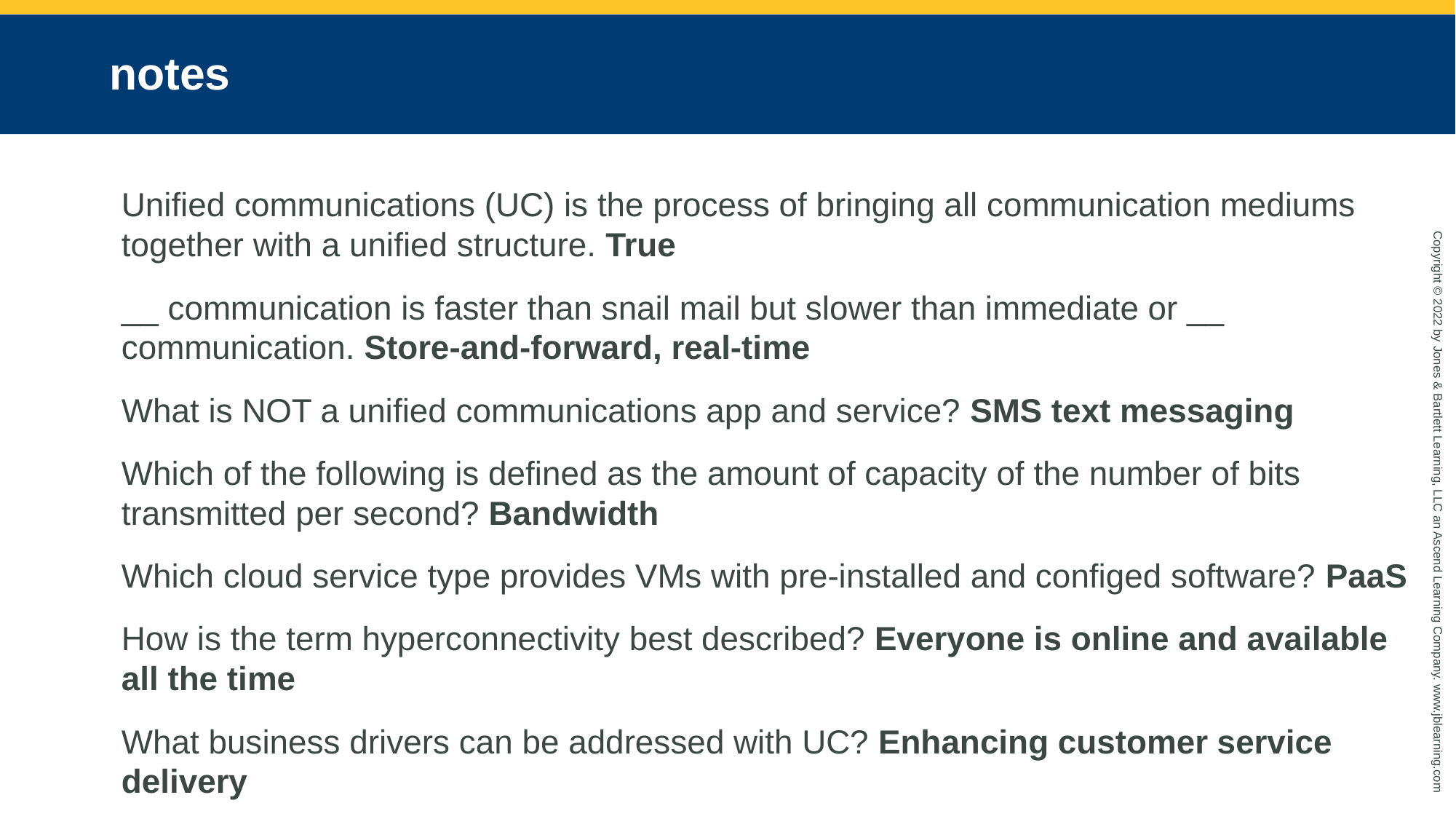

# notes
Unified communications (UC) is the process of bringing all communication mediums together with a unified structure. True
__ communication is faster than snail mail but slower than immediate or __ communication. Store-and-forward, real-time
What is NOT a unified communications app and service? SMS text messaging
Which of the following is defined as the amount of capacity of the number of bits transmitted per second? Bandwidth
Which cloud service type provides VMs with pre-installed and configed software? PaaS
How is the term hyperconnectivity best described? Everyone is online and available all the time
What business drivers can be addressed with UC? Enhancing customer service delivery